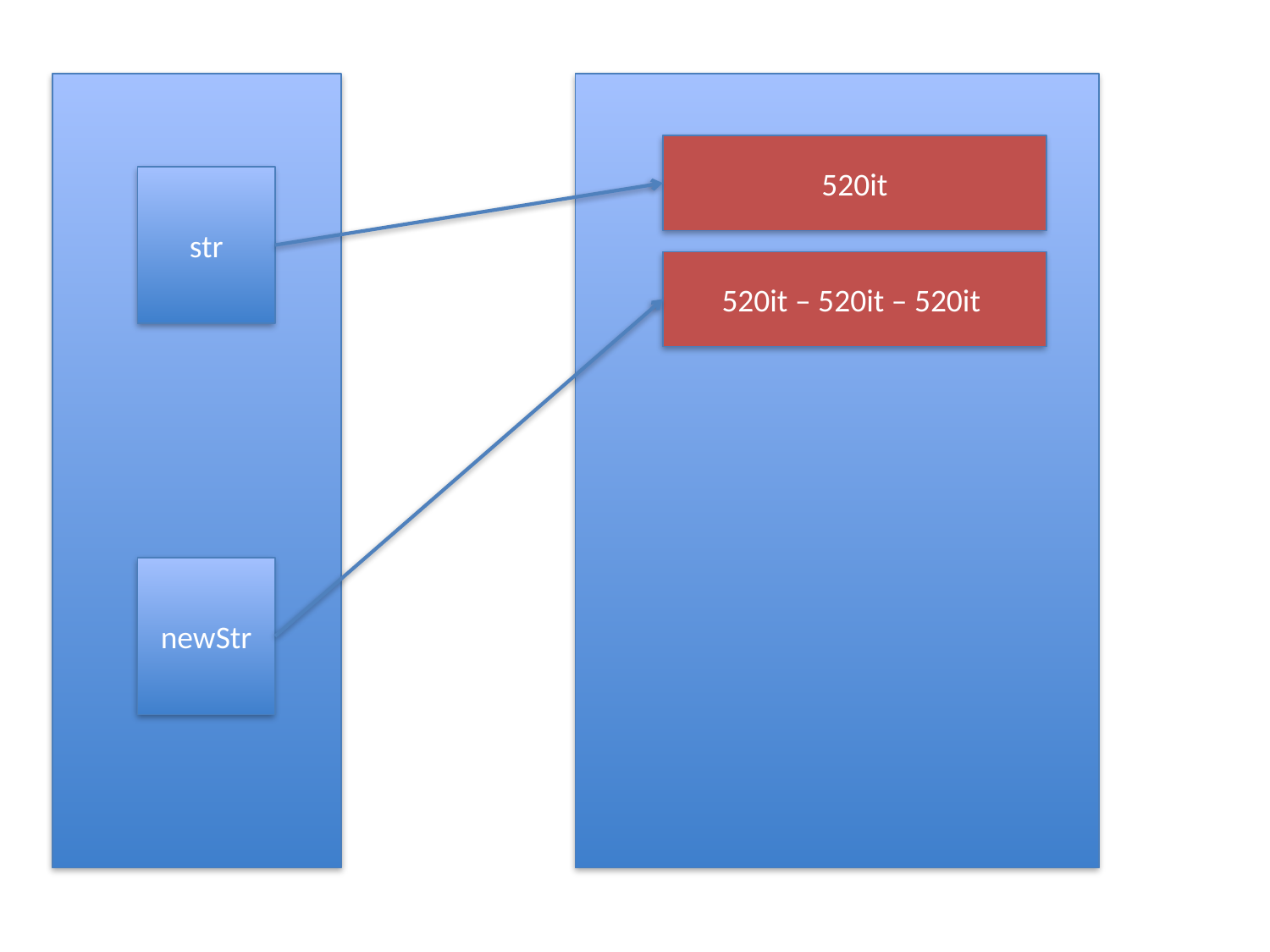

520it
str
520it – 520it – 520it
newStr